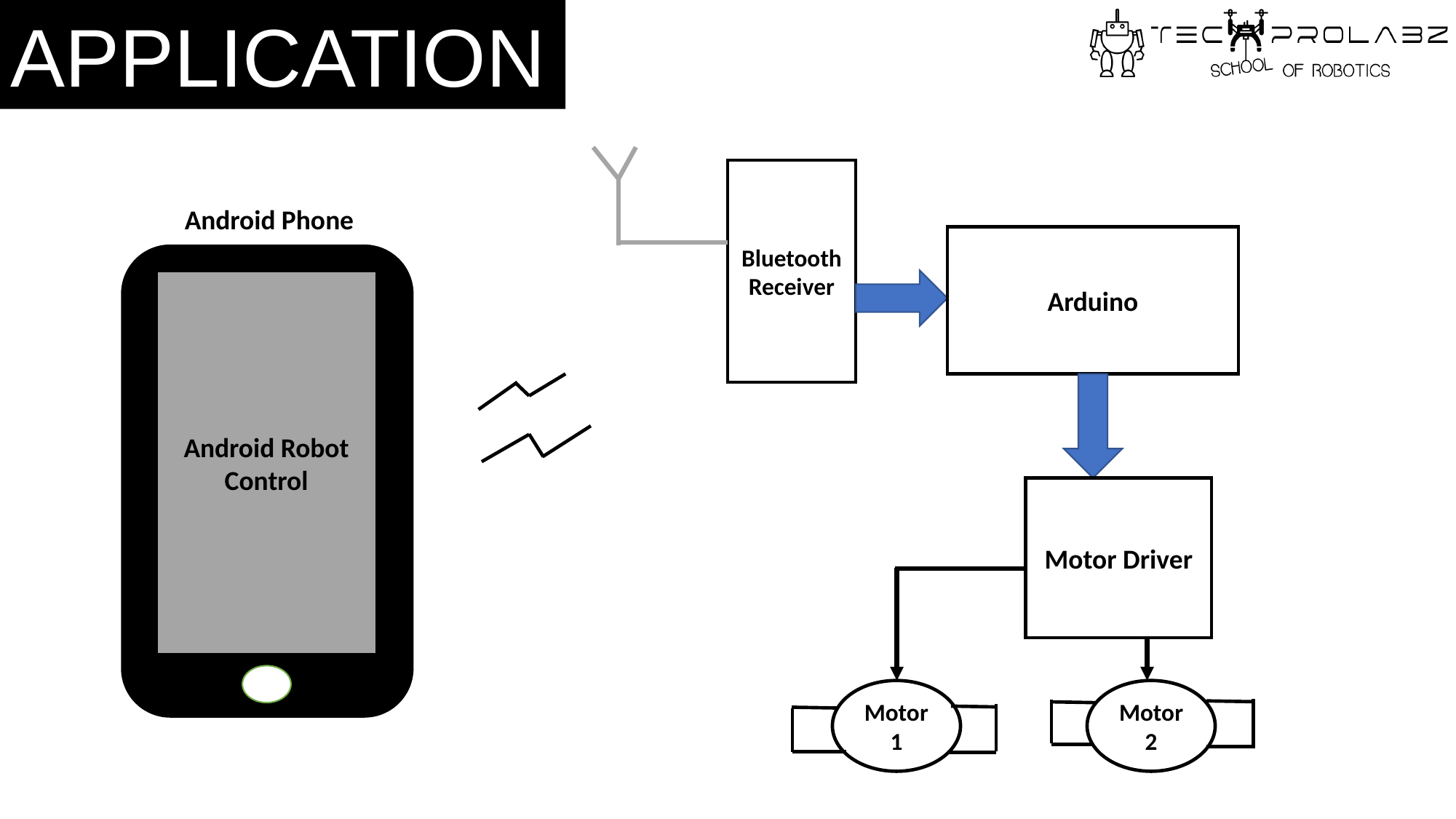

APPLICATION
Bluetooth
Receiver
Android Phone
Arduino

Android Robot Control

Motor Driver

Motor 2
Motor1